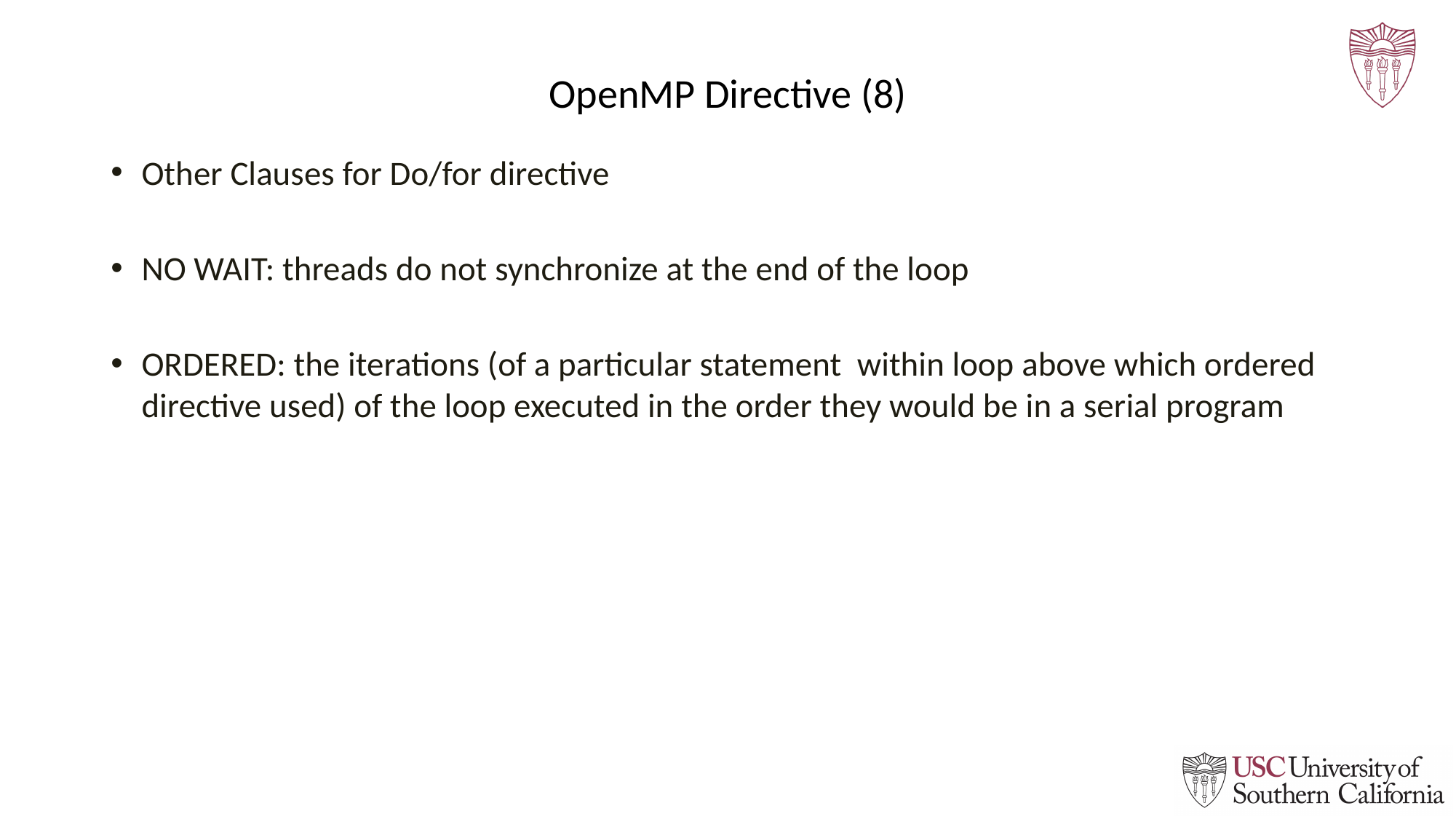

# OpenMP Directive (8)
Other Clauses for Do/for directive

NO WAIT: threads do not synchronize at the end of the loop

ORDERED: the iterations (of a particular statement  within loop above which ordered directive used) of the loop executed in the order they would be in a serial program